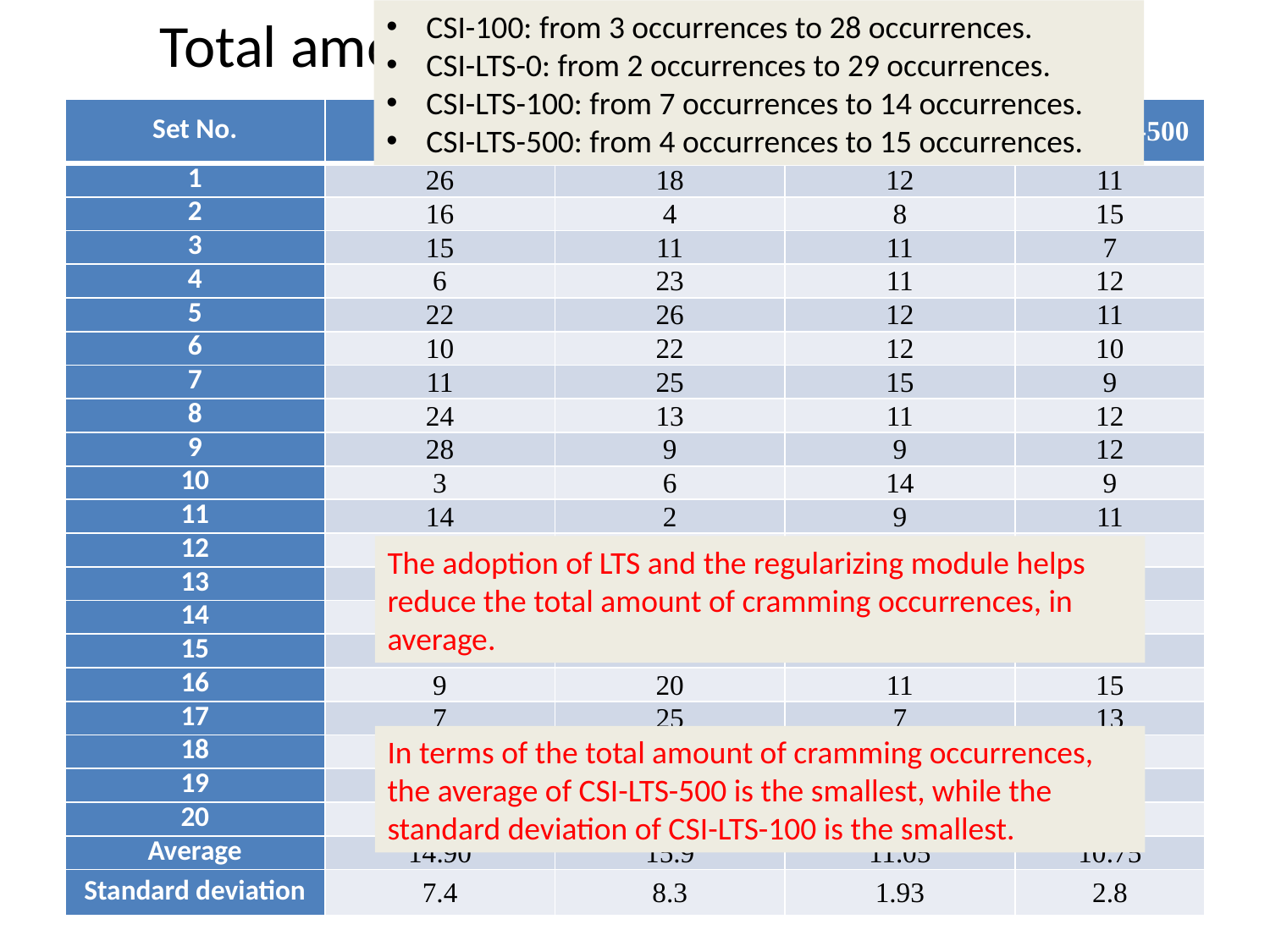

# Total amount of cramming occurrences
CSI-100: from 3 occurrences to 28 occurrences.
CSI-LTS-0: from 2 occurrences to 29 occurrences.
CSI-LTS-100: from 7 occurrences to 14 occurrences.
CSI-LTS-500: from 4 occurrences to 15 occurrences.
| Set No. | CSI-100 | CSI-LTS-0 | CSI-LTS-100 | CSI-LTS-500 |
| --- | --- | --- | --- | --- |
| 1 | 26 | 18 | 12 | 11 |
| 2 | 16 | 4 | 8 | 15 |
| 3 | 15 | 11 | 11 | 7 |
| 4 | 6 | 23 | 11 | 12 |
| 5 | 22 | 26 | 12 | 11 |
| 6 | 10 | 22 | 12 | 10 |
| 7 | 11 | 25 | 15 | 9 |
| 8 | 24 | 13 | 11 | 12 |
| 9 | 28 | 9 | 9 | 12 |
| 10 | 3 | 6 | 14 | 9 |
| 11 | 14 | 2 | 9 | 11 |
| 12 | 16 | 11 | 9 | 10 |
| 13 | 20 | 22 | 12 | 15 |
| 14 | 7 | 23 | 11 | 11 |
| 15 | 19 | 8 | 12 | 11 |
| 16 | 9 | 20 | 11 | 15 |
| 17 | 7 | 25 | 7 | 13 |
| 18 | 11 | 8 | 11 | 6 |
| 19 | 9 | 13 | 11 | 4 |
| 20 | 25 | 29 | 13 | 11 |
| Average | 14.90 | 15.9 | 11.05 | 10.75 |
| Standard deviation | 7.4 | 8.3 | 1.93 | 2.8 |
The adoption of LTS and the regularizing module helps reduce the total amount of cramming occurrences, in average.
In terms of the total amount of cramming occurrences, the average of CSI-LTS-500 is the smallest, while the standard deviation of CSI-LTS-100 is the smallest.